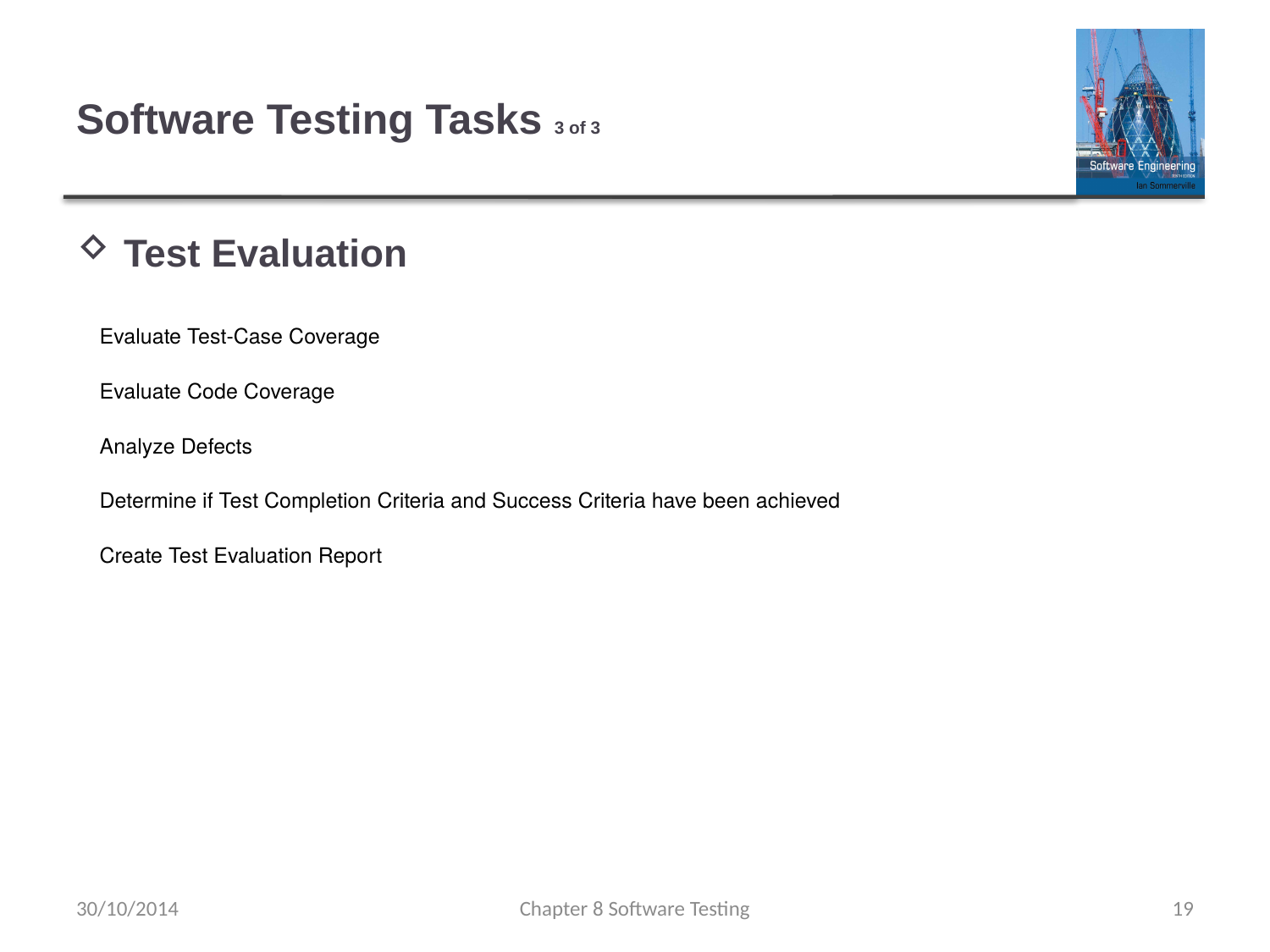

# Software Testing Tasks 3 of 3
Test Evaluation

| Evaluate Test-Case Coverage |
| --- |
| Evaluate Code Coverage |
| Analyze Defects |
| Determine if Test Completion Criteria and Success Criteria have been achieved |
| Create Test Evaluation Report |
30/10/2014
Chapter 8 Software Testing
19